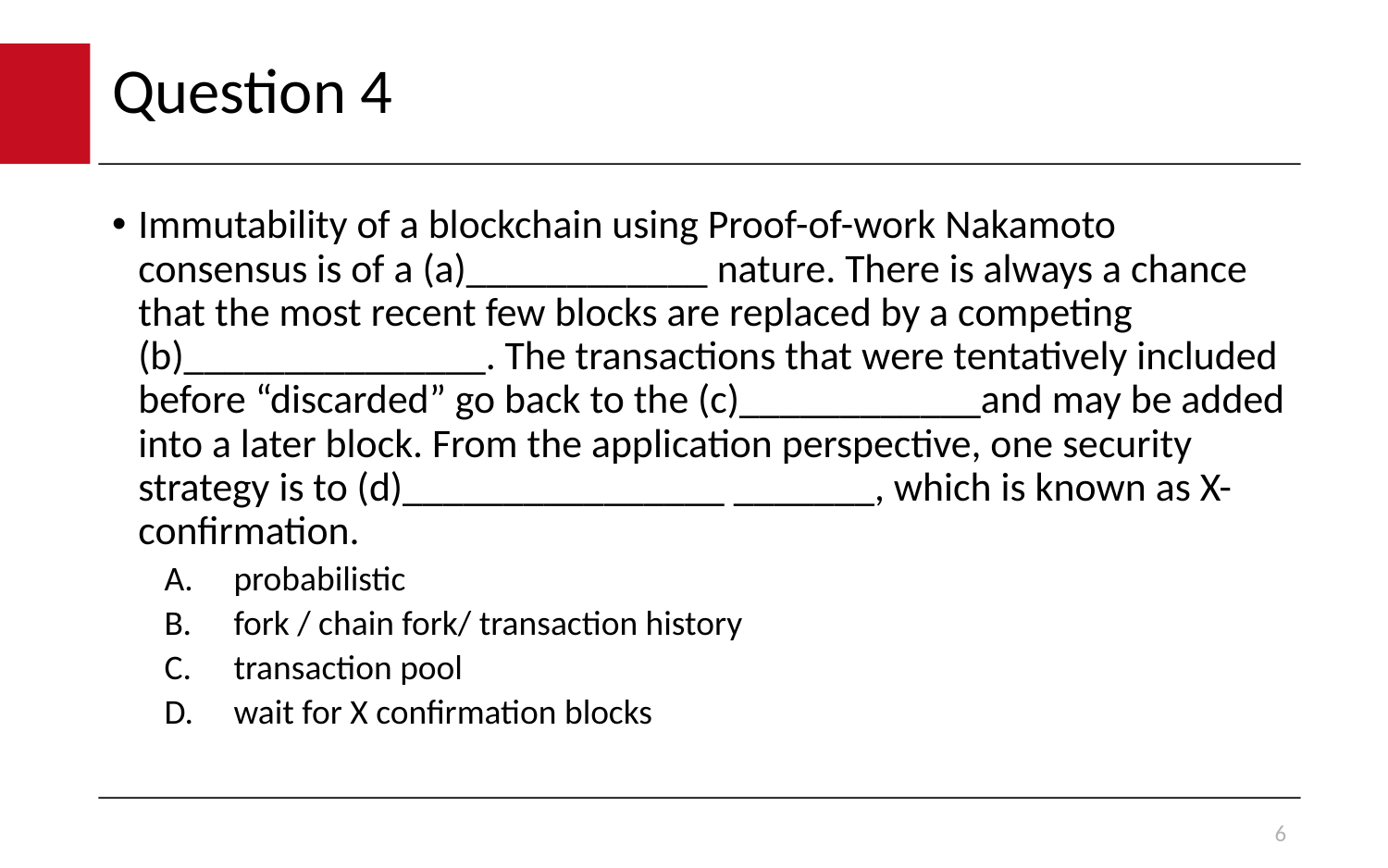

# Question 4
Immutability of a blockchain using Proof-of-work Nakamoto consensus is of a (a)____________ nature. There is always a chance that the most recent few blocks are replaced by a competing (b)_______________. The transactions that were tentatively included before “discarded” go back to the (c)____________and may be added into a later block. From the application perspective, one security strategy is to (d)________________ _______, which is known as X-confirmation.
probabilistic
fork / chain fork/ transaction history
transaction pool
wait for X confirmation blocks

6